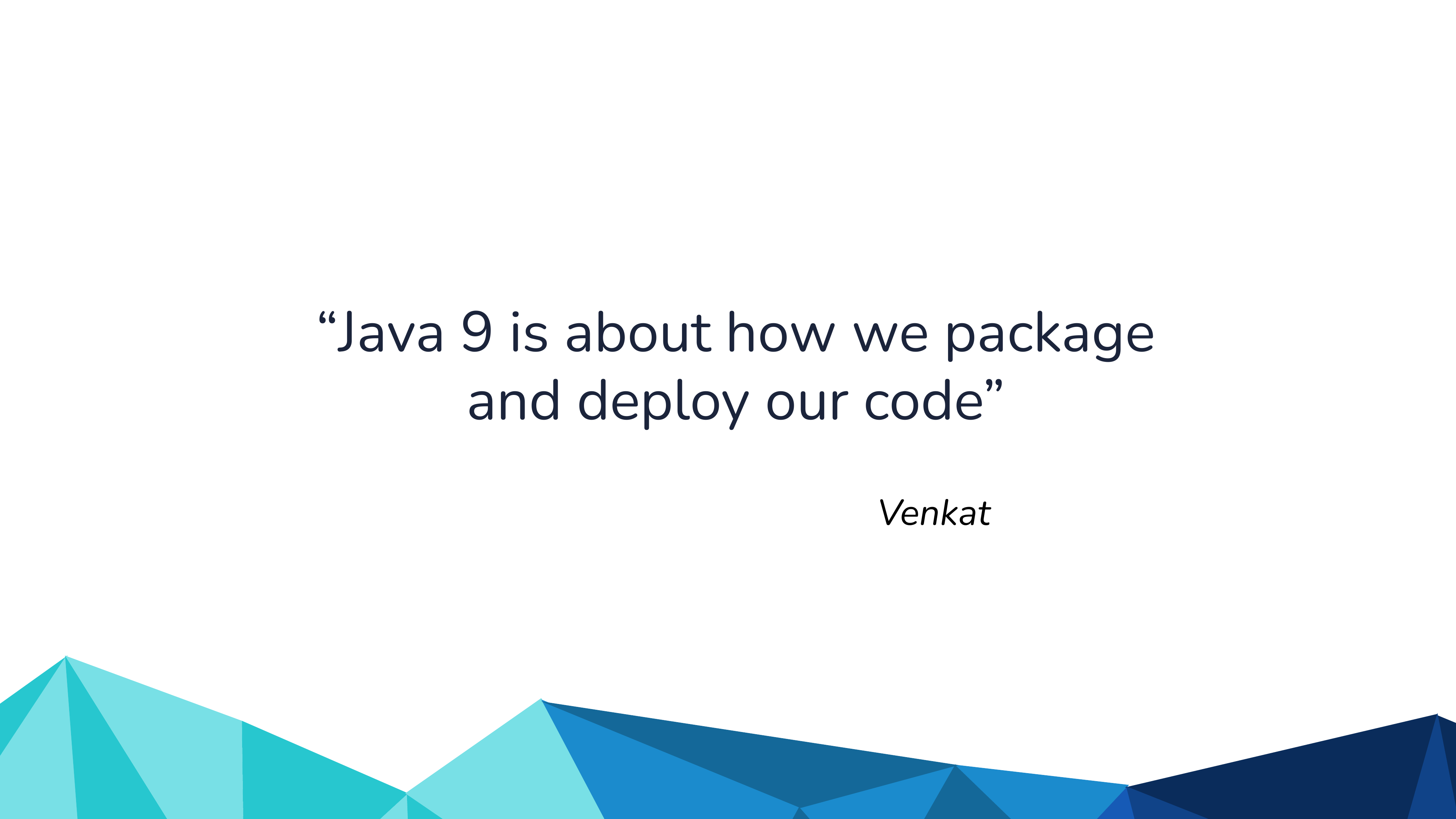

“Java 9 is about how we package and deploy our code”
Venkat